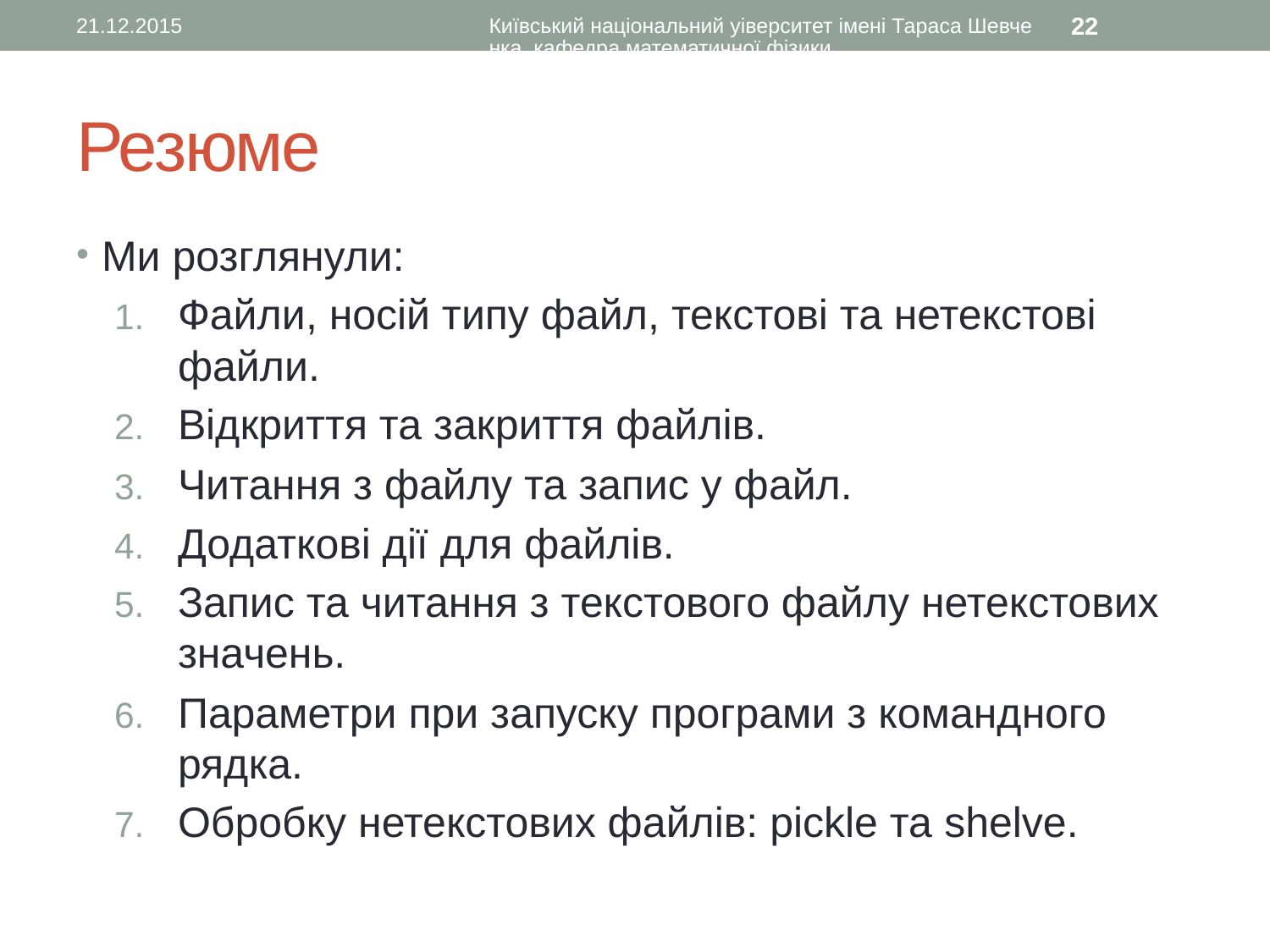

21.12.2015
Київський національний уіверситет імені Тараса Шевченка, кафедра математичної фізики
22
# Резюме
Ми розглянули:
Файли, носій типу файл, текстові та нетекстові файли.
Відкриття та закриття файлів.
Читання з файлу та запис у файл.
Додаткові дії для файлів.
Запис та читання з текстового файлу нетекстових значень.
Параметри при запуску програми з командного рядка.
Обробку нетекстових файлів: pickle та shelve.